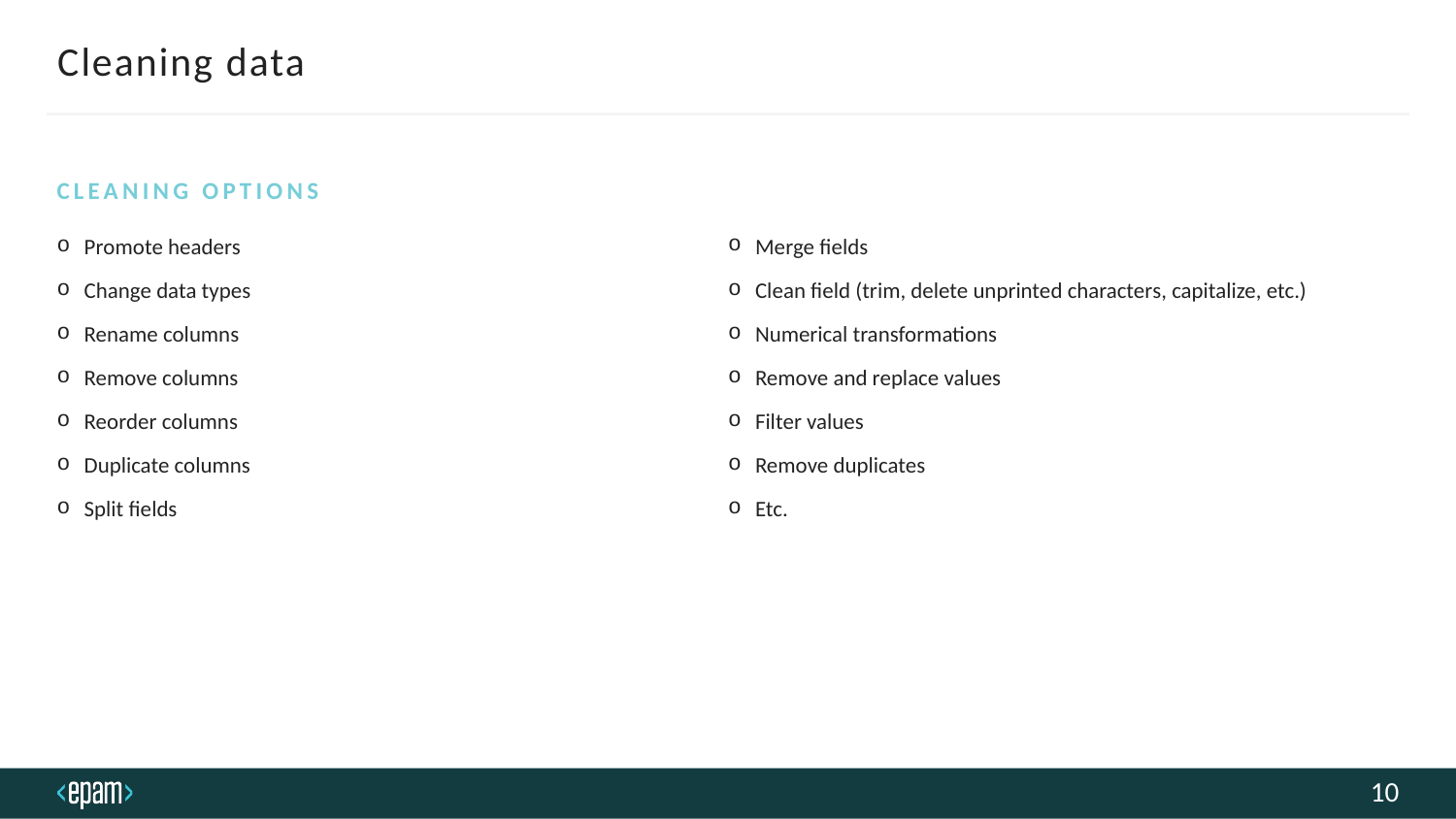

# Cleaning data
Cleaning options
Promote headers
Change data types
Rename columns
Remove columns
Reorder columns
Duplicate columns
Split fields

Merge fields
Clean field (trim, delete unprinted characters, capitalize, etc.)
Numerical transformations
Remove and replace values
Filter values
Remove duplicates
Etc.

10